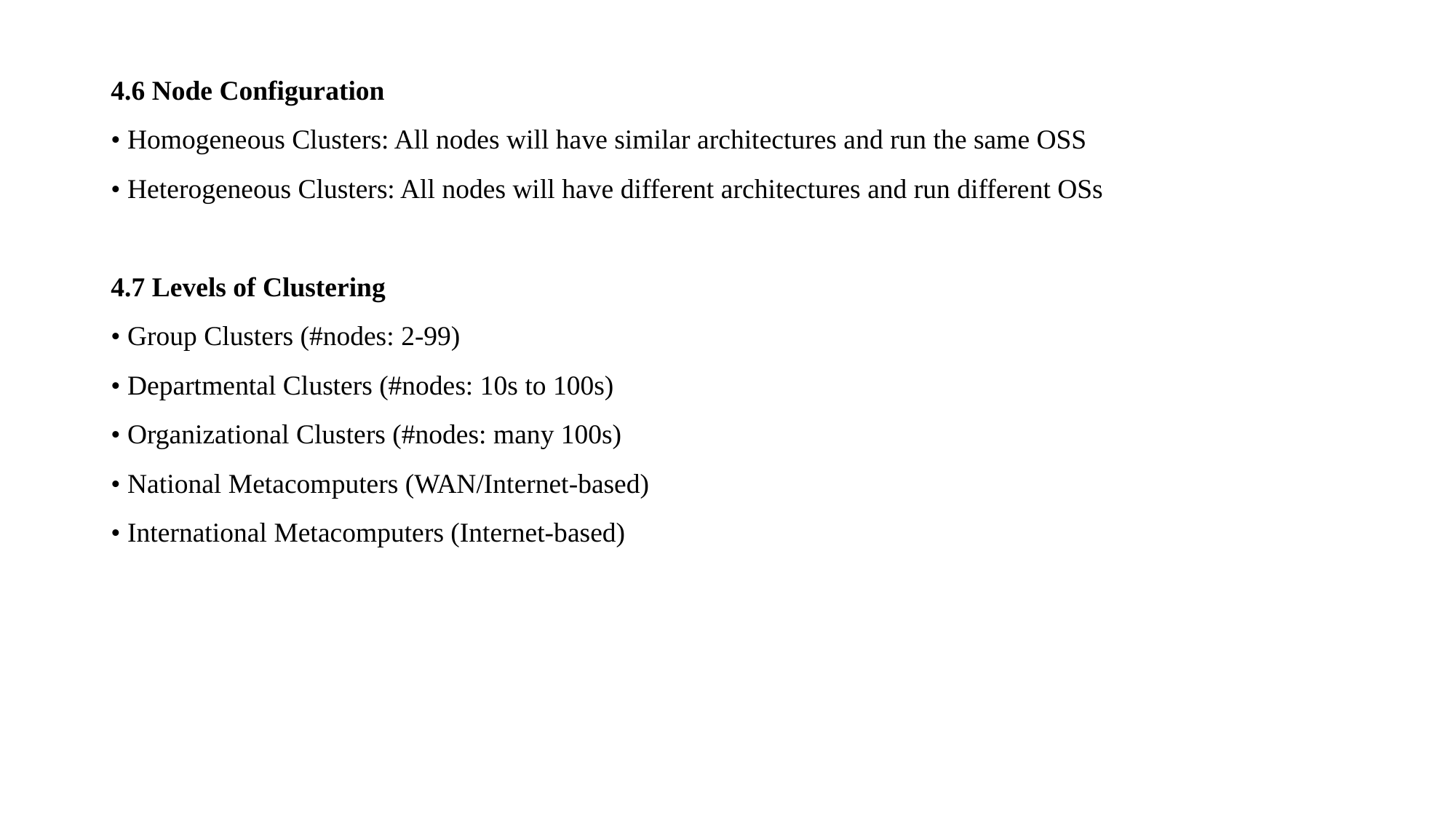

4.6 Node Configuration
• Homogeneous Clusters: All nodes will have similar architectures and run the same OSS
• Heterogeneous Clusters: All nodes will have different architectures and run different OSs
4.7 Levels of Clustering
• Group Clusters (#nodes: 2-99)
• Departmental Clusters (#nodes: 10s to 100s)
• Organizational Clusters (#nodes: many 100s)
• National Metacomputers (WAN/Internet-based)
• International Metacomputers (Internet-based)